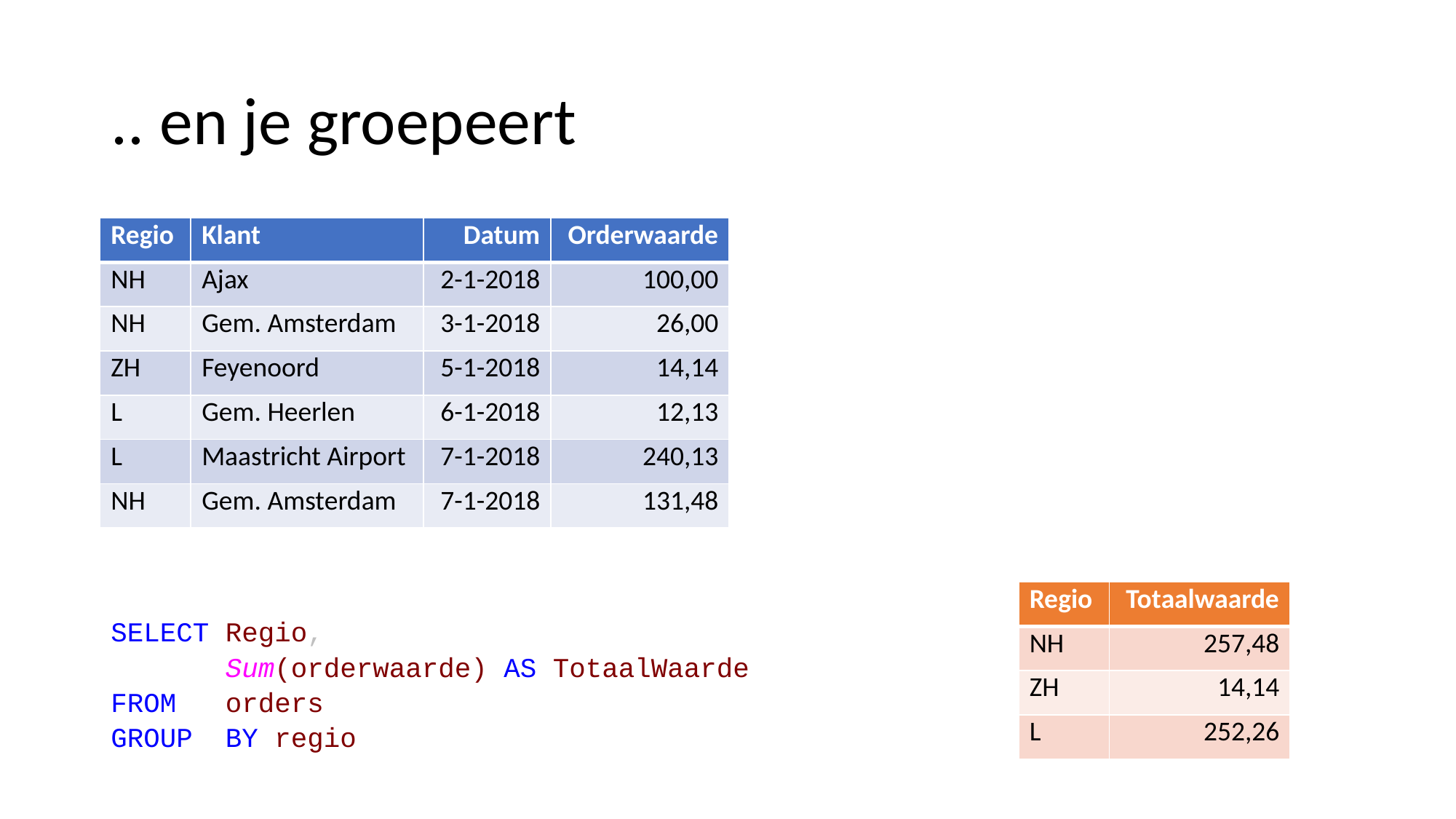

# .. en je groepeert
| Regio | Klant | Datum | Orderwaarde |
| --- | --- | --- | --- |
| NH | Ajax | 2-1-2018 | 100,00 |
| NH | Gem. Amsterdam | 3-1-2018 | 26,00 |
| ZH | Feyenoord | 5-1-2018 | 14,14 |
| L | Gem. Heerlen | 6-1-2018 | 12,13 |
| L | Maastricht Airport | 7-1-2018 | 240,13 |
| NH | Gem. Amsterdam | 7-1-2018 | 131,48 |
| Regio | Totaalwaarde |
| --- | --- |
| NH | 257,48 |
| ZH | 14,14 |
| L | 252,26 |
SELECT Regio, 
       Sum(orderwaarde) AS TotaalWaarde 
FROM   orders 
GROUP  BY regio